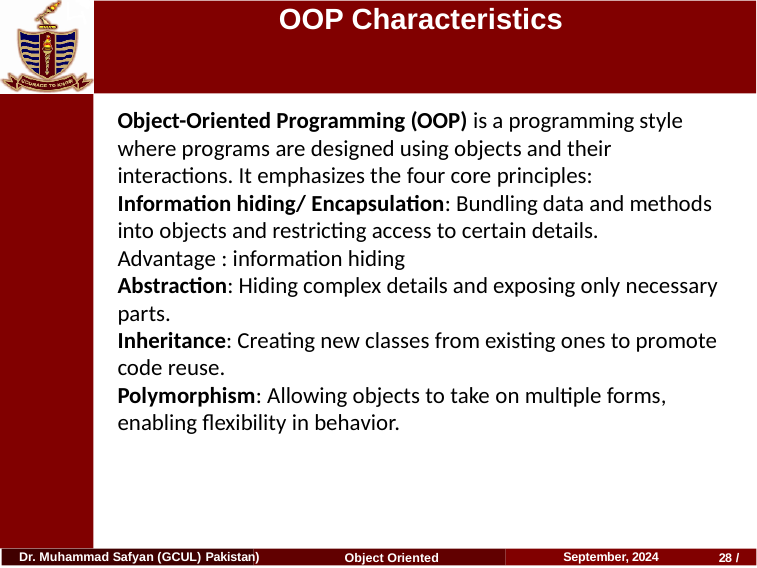

# OOP Characteristics
Object-Oriented Programming (OOP) is a programming style where programs are designed using objects and their interactions. It emphasizes the four core principles:
Information hiding/ Encapsulation: Bundling data and methods into objects and restricting access to certain details.
Advantage : information hiding
Abstraction: Hiding complex details and exposing only necessary parts.
Inheritance: Creating new classes from existing ones to promote code reuse.
Polymorphism: Allowing objects to take on multiple forms, enabling flexibility in behavior.